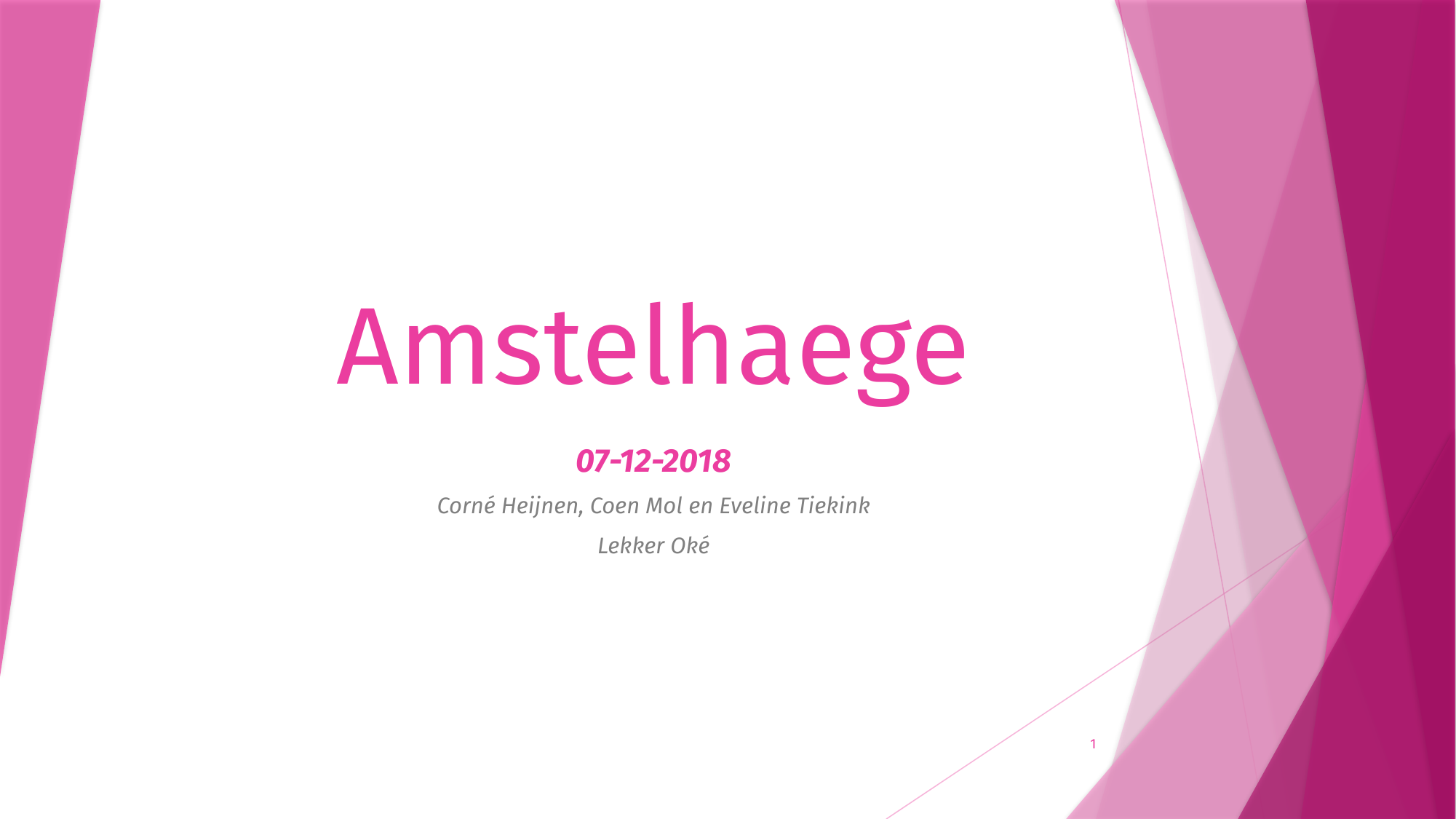

# Amstelhaege
07-12-2018
Corné Heijnen, Coen Mol en Eveline Tiekink
Lekker Oké
1